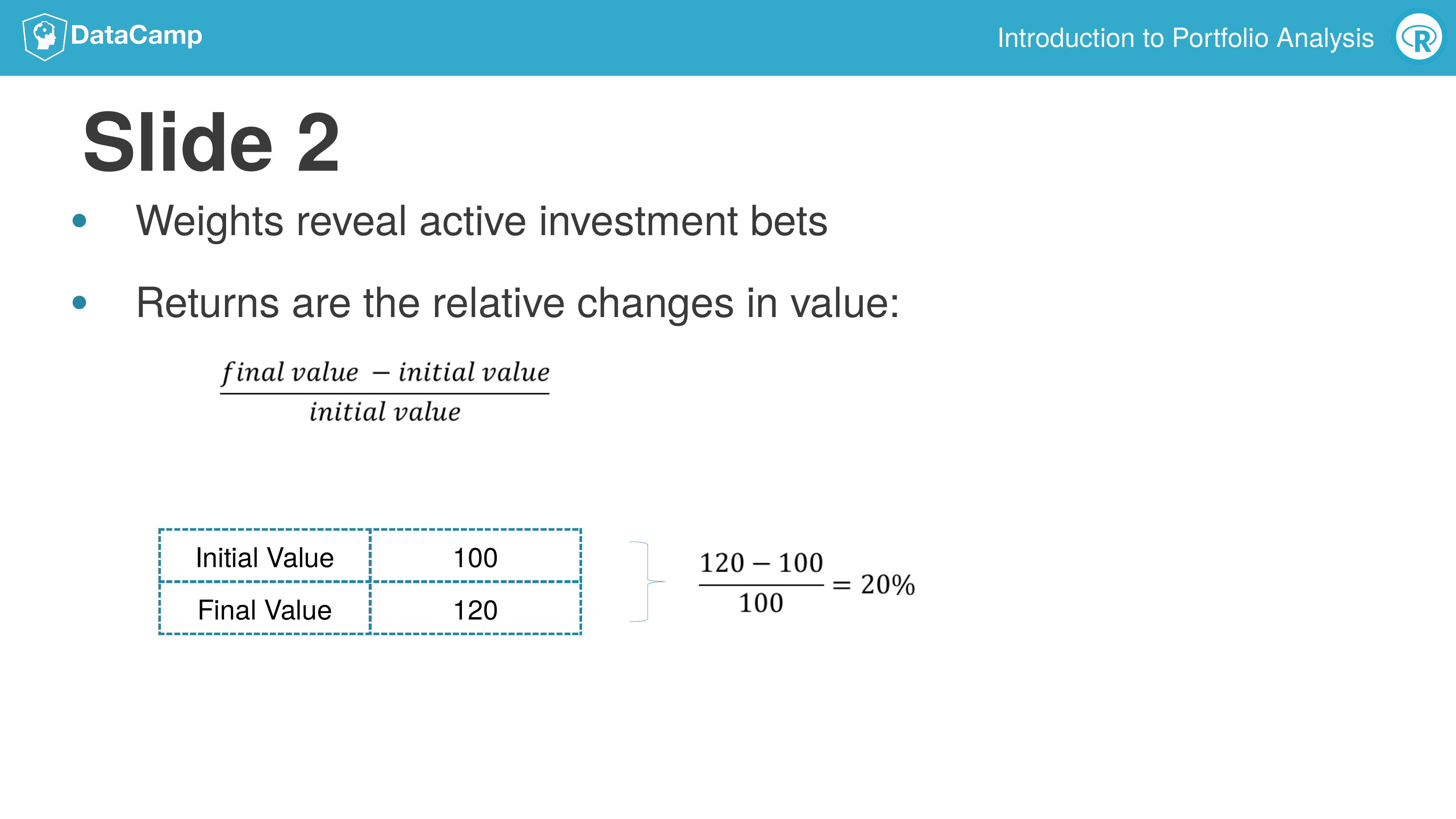

# Slide 2
Weights reveal active investment bets
Returns are the relative changes in value:

| Initial Value | 100 |
| --- | --- |
| Final Value | 120 |